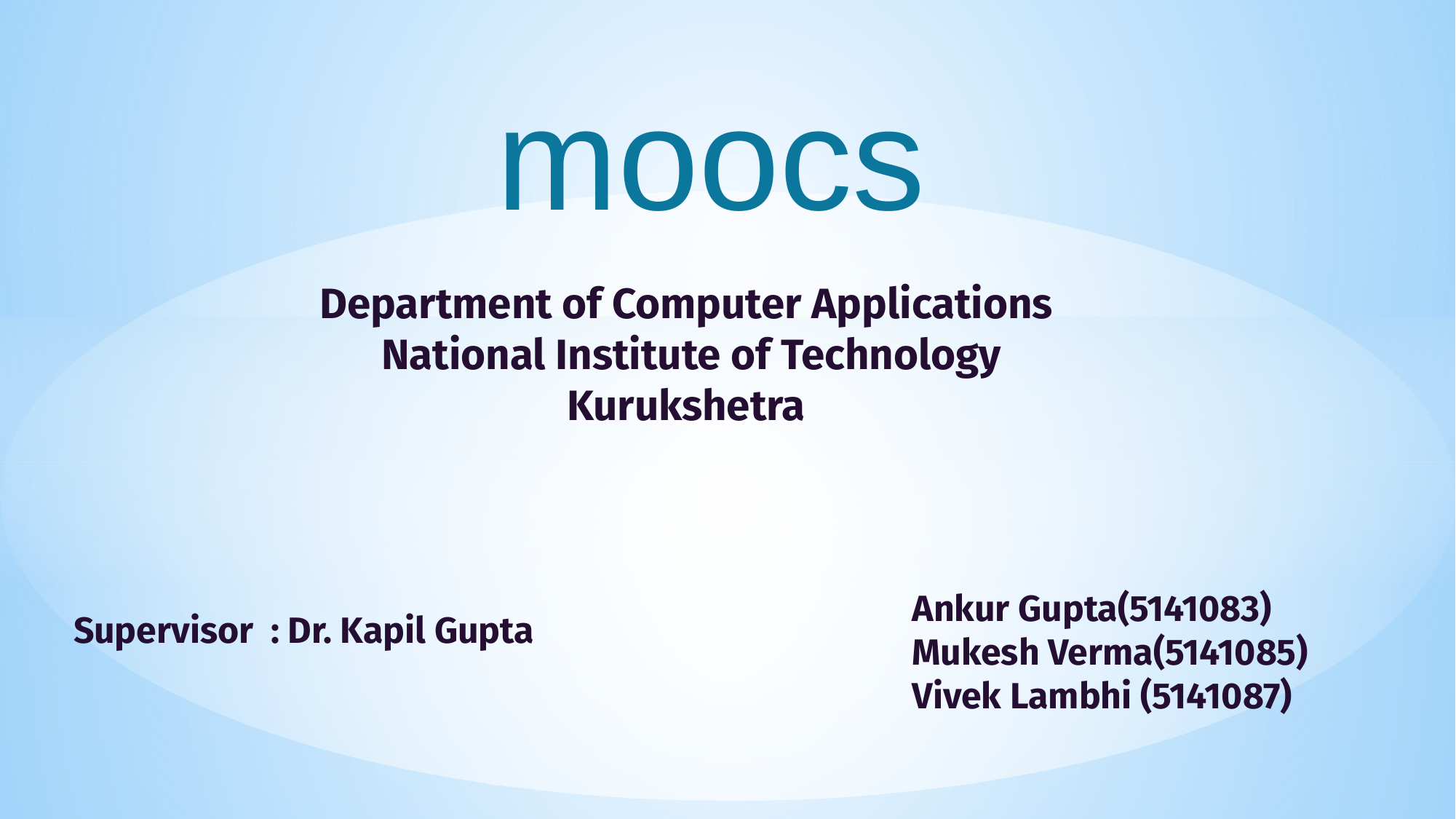

moocs
 Department of Computer Applications
 National Institute of Technology Kurukshetra

Ankur Gupta(5141083)
Mukesh Verma(5141085)
Vivek Lambhi (5141087)

Supervisor  : Dr. Kapil Gupta